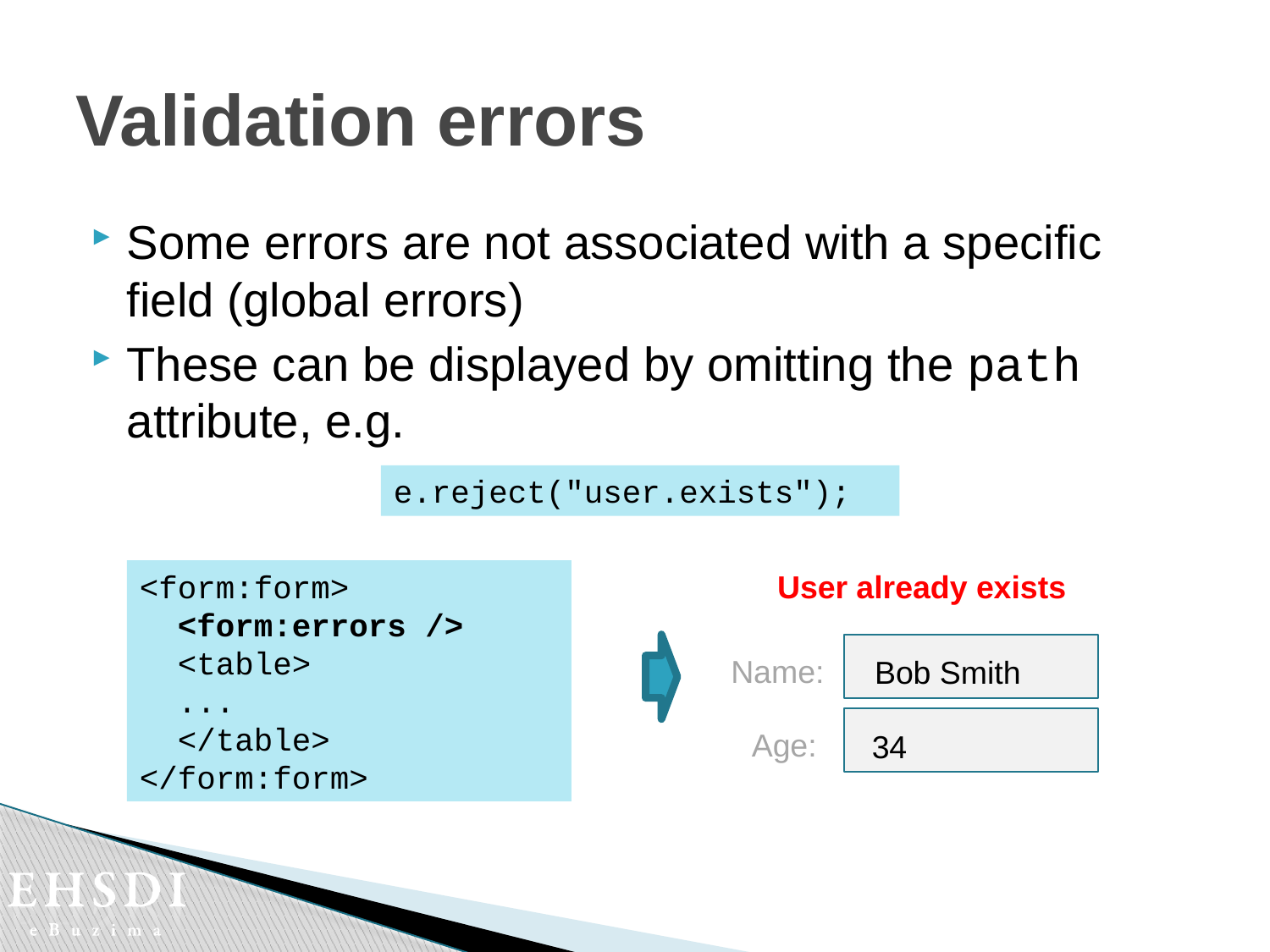

# Validation errors
Some errors are not associated with a specific field (global errors)
These can be displayed by omitting the path attribute, e.g.
e.reject("user.exists");
<form:form>
  <form:errors />
  <table>
  ...
  </table>
</form:form>
User already exists

Name:
Bob Smith

Age:
34